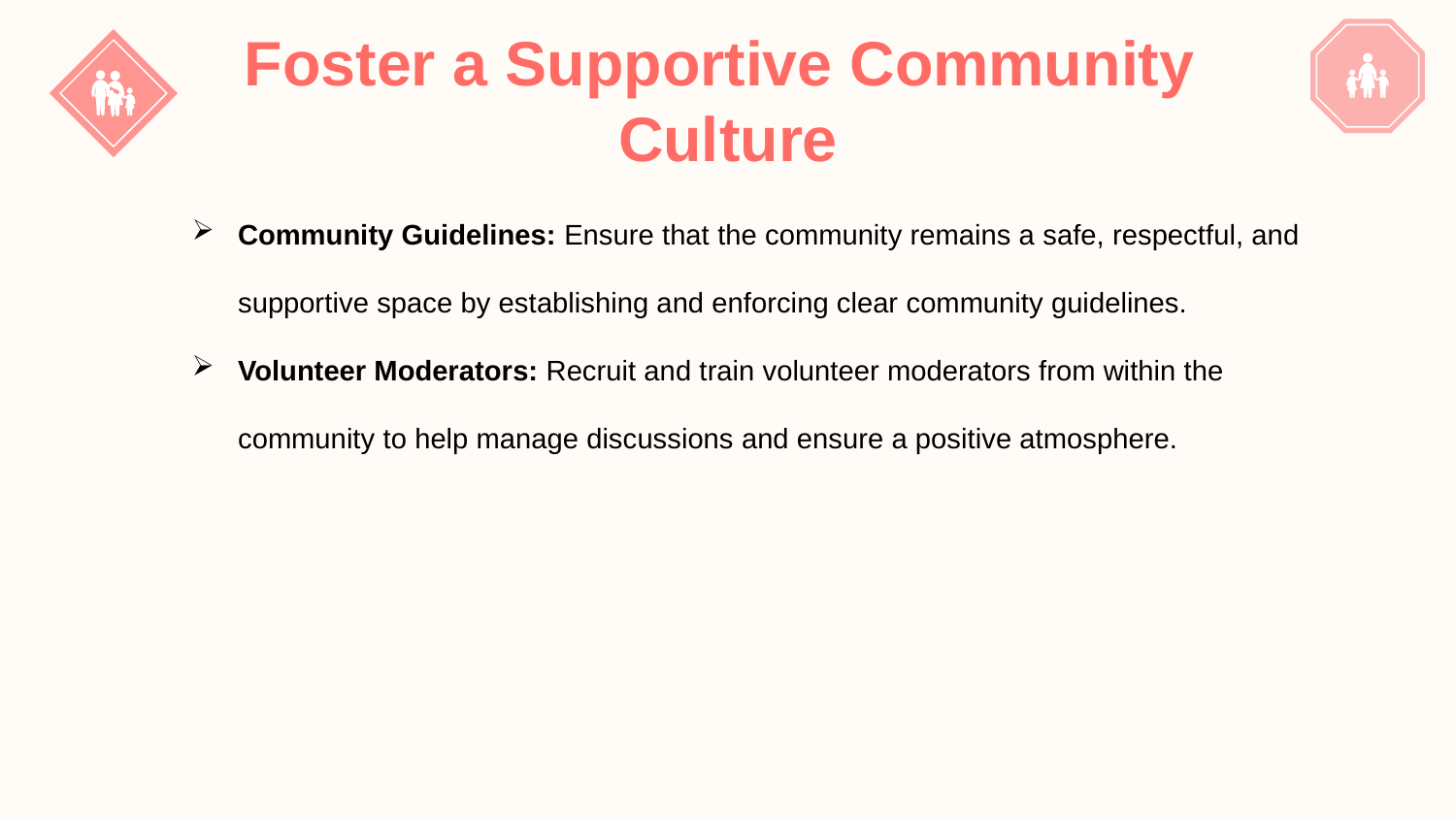

# Foster a Supportive Community Culture
Community Guidelines: Ensure that the community remains a safe, respectful, and supportive space by establishing and enforcing clear community guidelines.
Volunteer Moderators: Recruit and train volunteer moderators from within the community to help manage discussions and ensure a positive atmosphere.